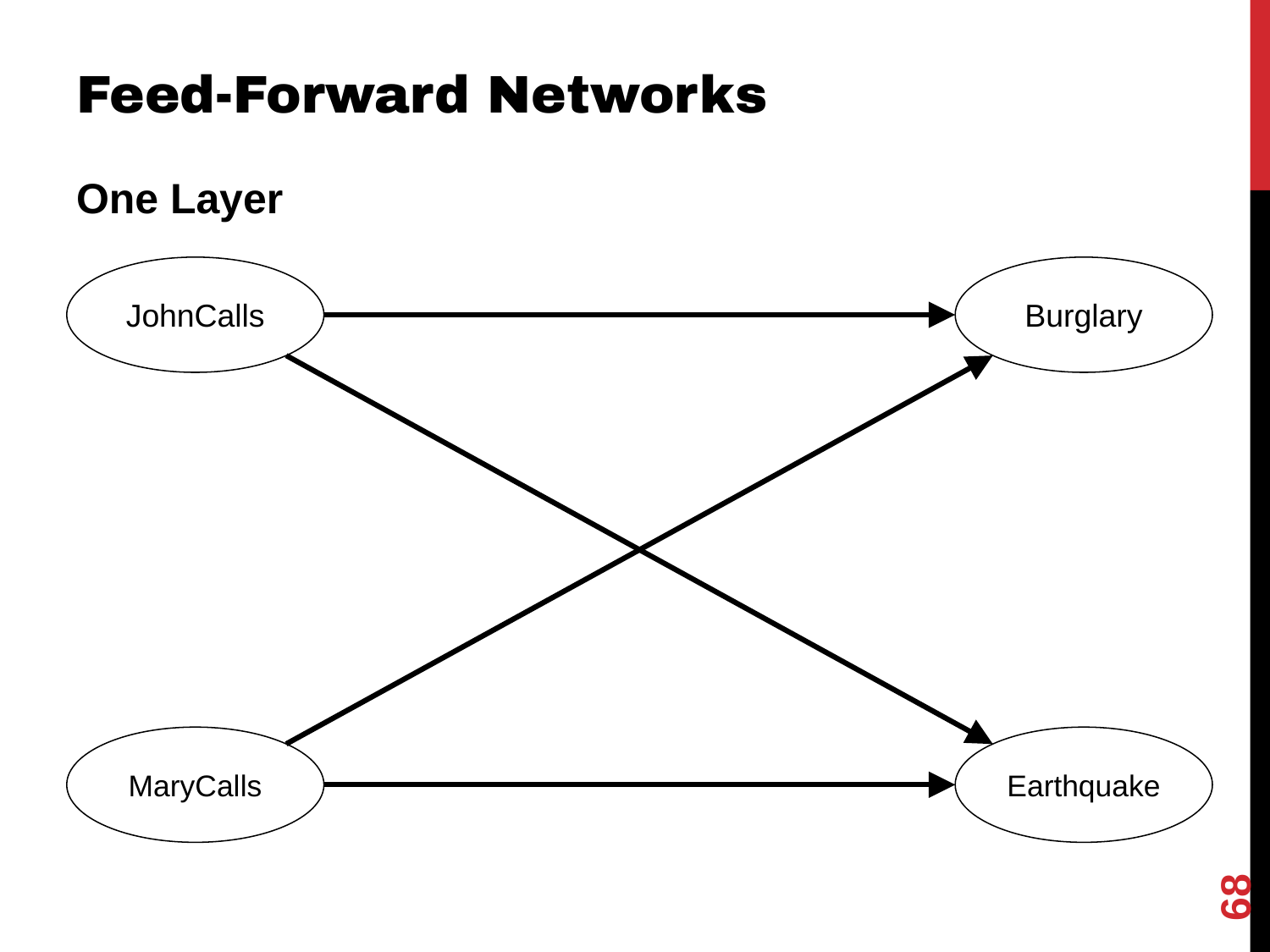

# Feed-Forward Networks
One Layer
JohnCalls
Burglary
MaryCalls
Earthquake
68